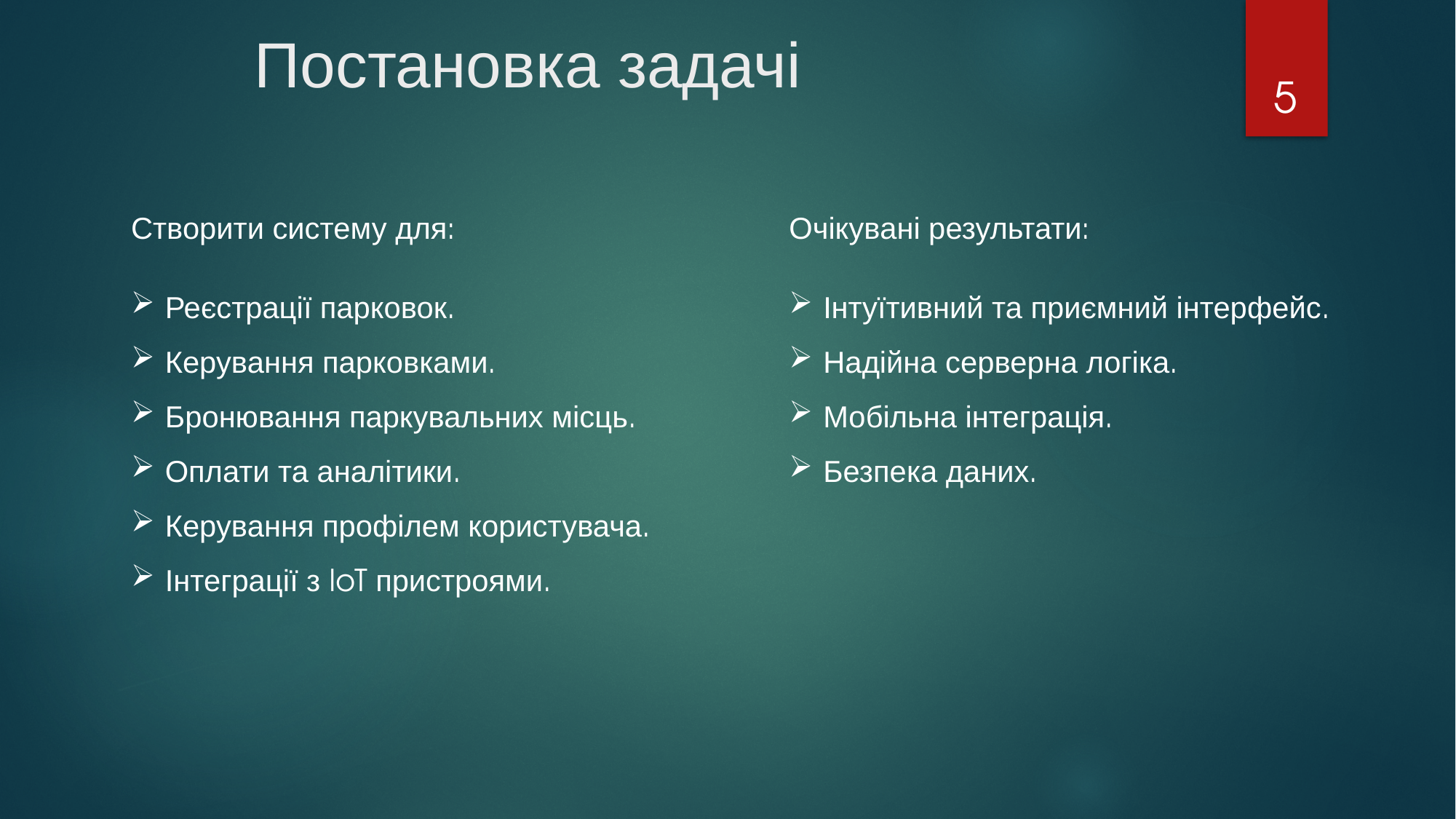

# Постановка задачі
5
Створити систему для:

Реєстрації парковок.
Керування парковками.
Бронювання паркувальних місць.
Оплати та аналітики.
Керування профілем користувача.
Інтеграції з IoT пристроями.

Очікувані результати:

Інтуїтивний та приємний інтерфейс.
Надійна серверна логіка.
Мобільна інтеграція.
Безпека даних.